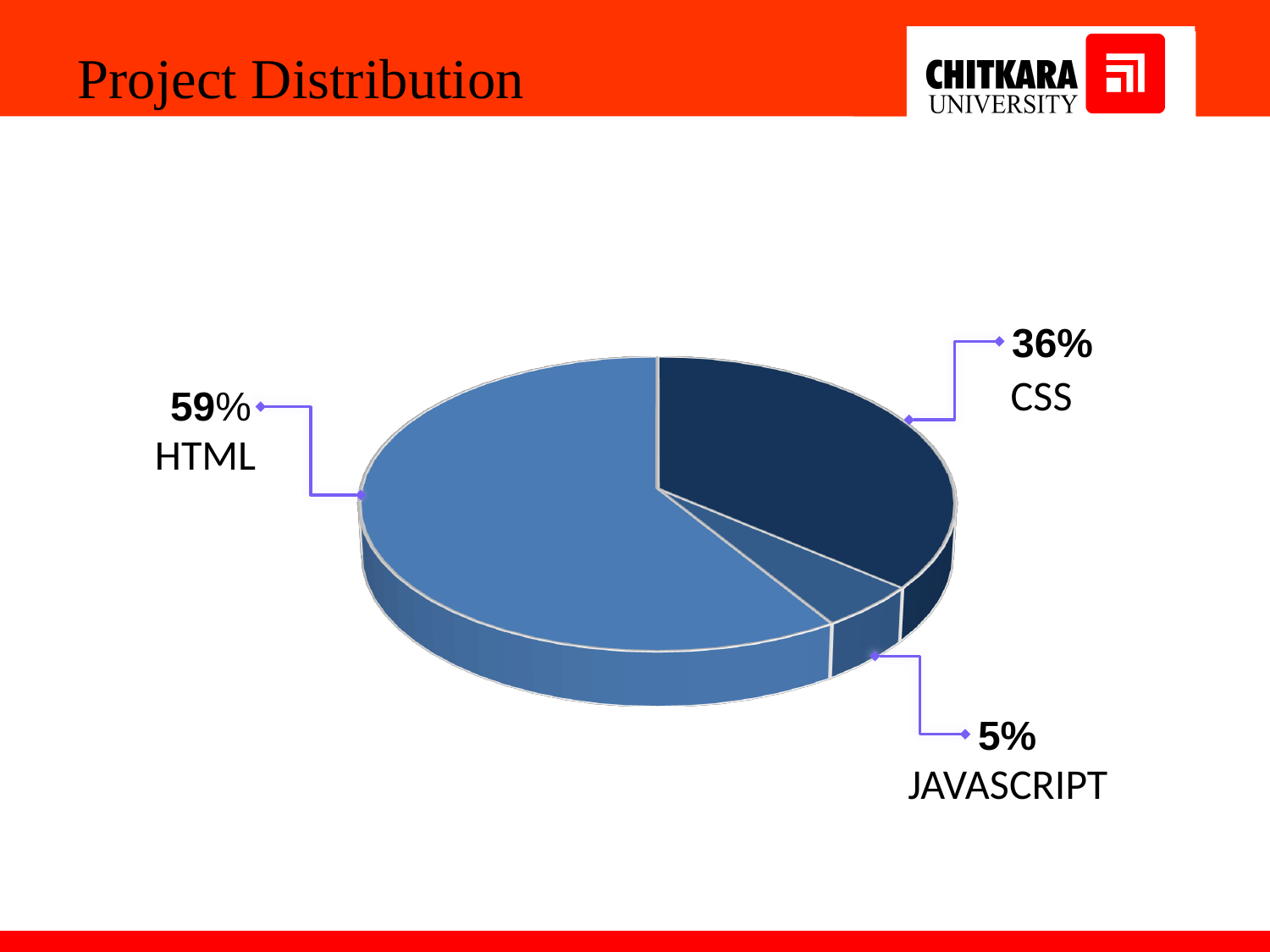

Project Distribution

[unsupported chart]

36%
CSS
59%
HTML
5%
JAVASCRIPT